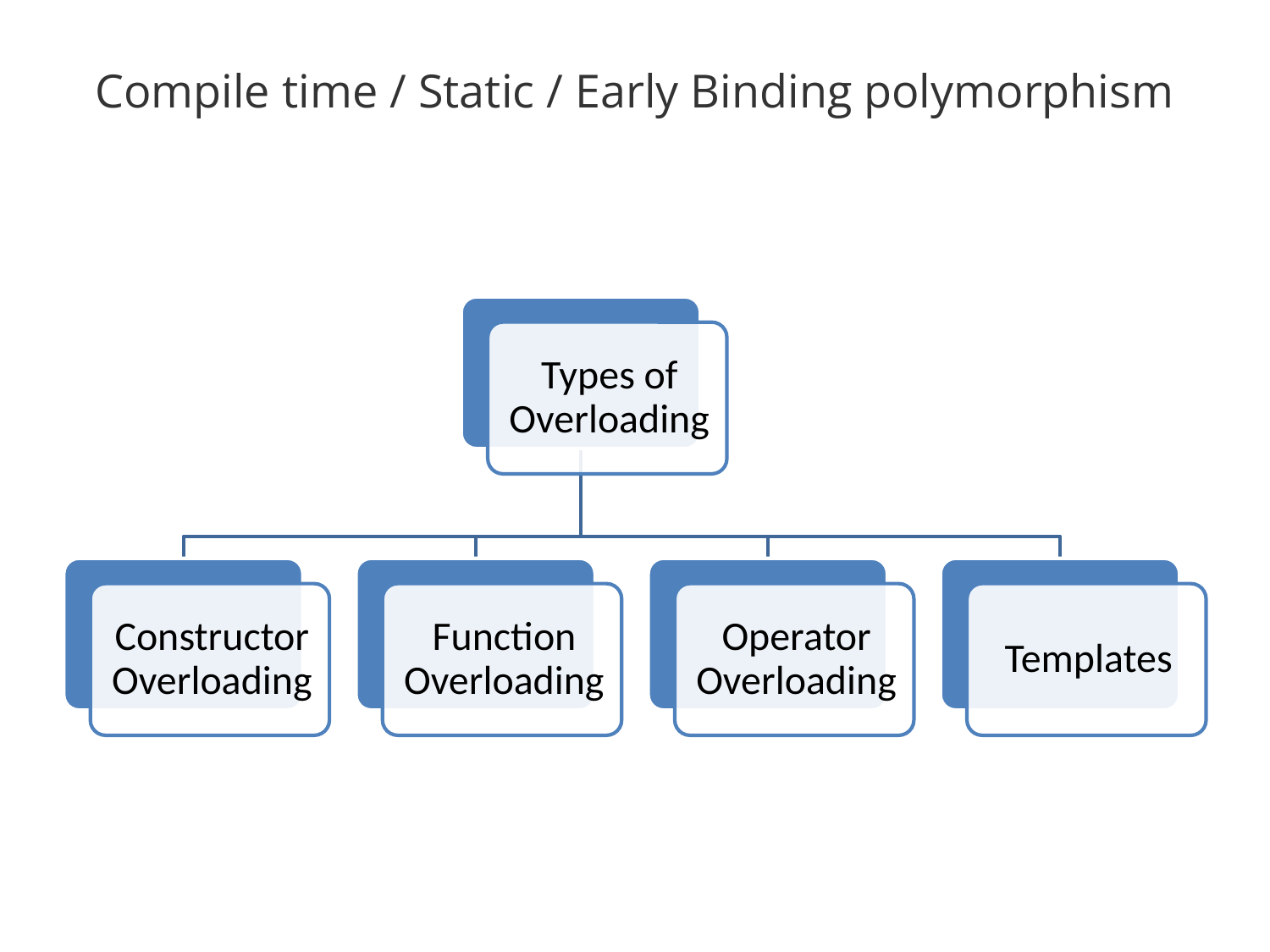

# Compile time / Static / Early Binding polymorphism
Types of Overloading
Constructor Overloading
Function Overloading
Operator Overloading
Templates